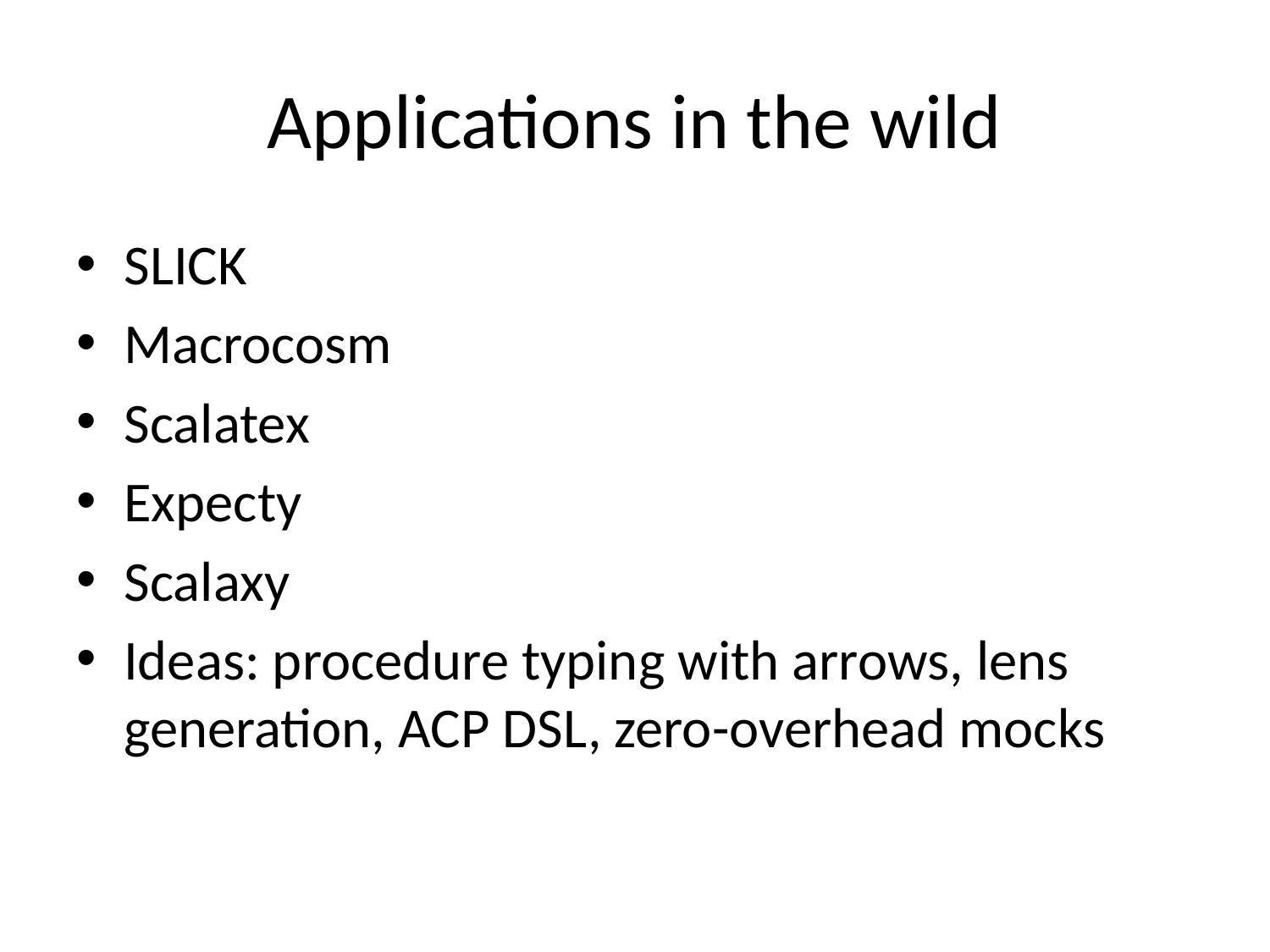

# Applications in the wild
SLICK
Macrocosm
Scalatex
Expecty
Scalaxy
Ideas: procedure typing with arrows, lens generation, ACP DSL, zero-overhead mocks